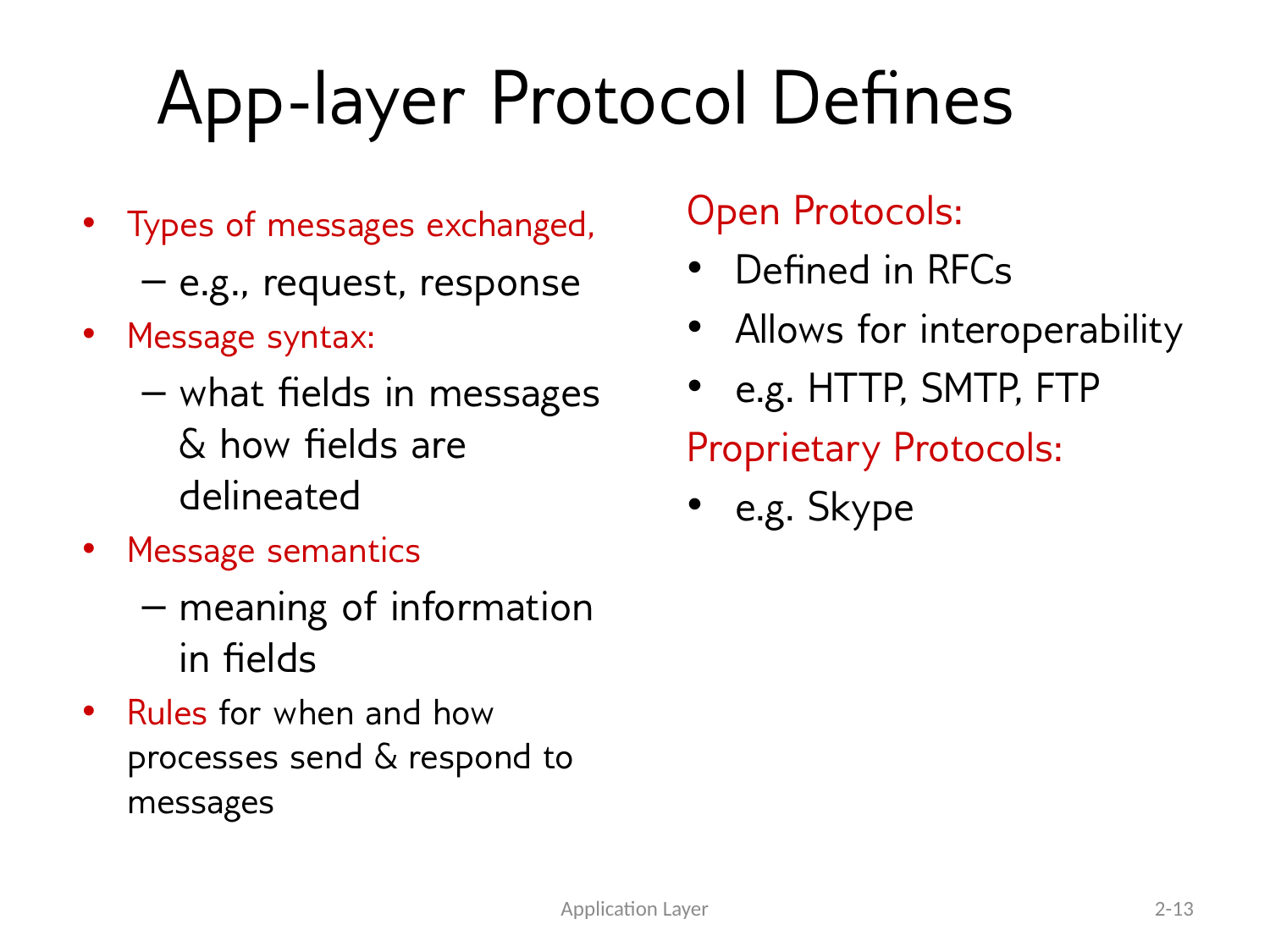

# App-layer Protocol Defines
Open Protocols:
Defined in RFCs
Allows for interoperability
e.g. HTTP, SMTP, FTP
Proprietary Protocols:
e.g. Skype
Types of messages exchanged,
e.g., request, response
Message syntax:
what fields in messages & how fields are delineated
Message semantics
meaning of information in fields
Rules for when and how processes send & respond to messages
Application Layer
2-13